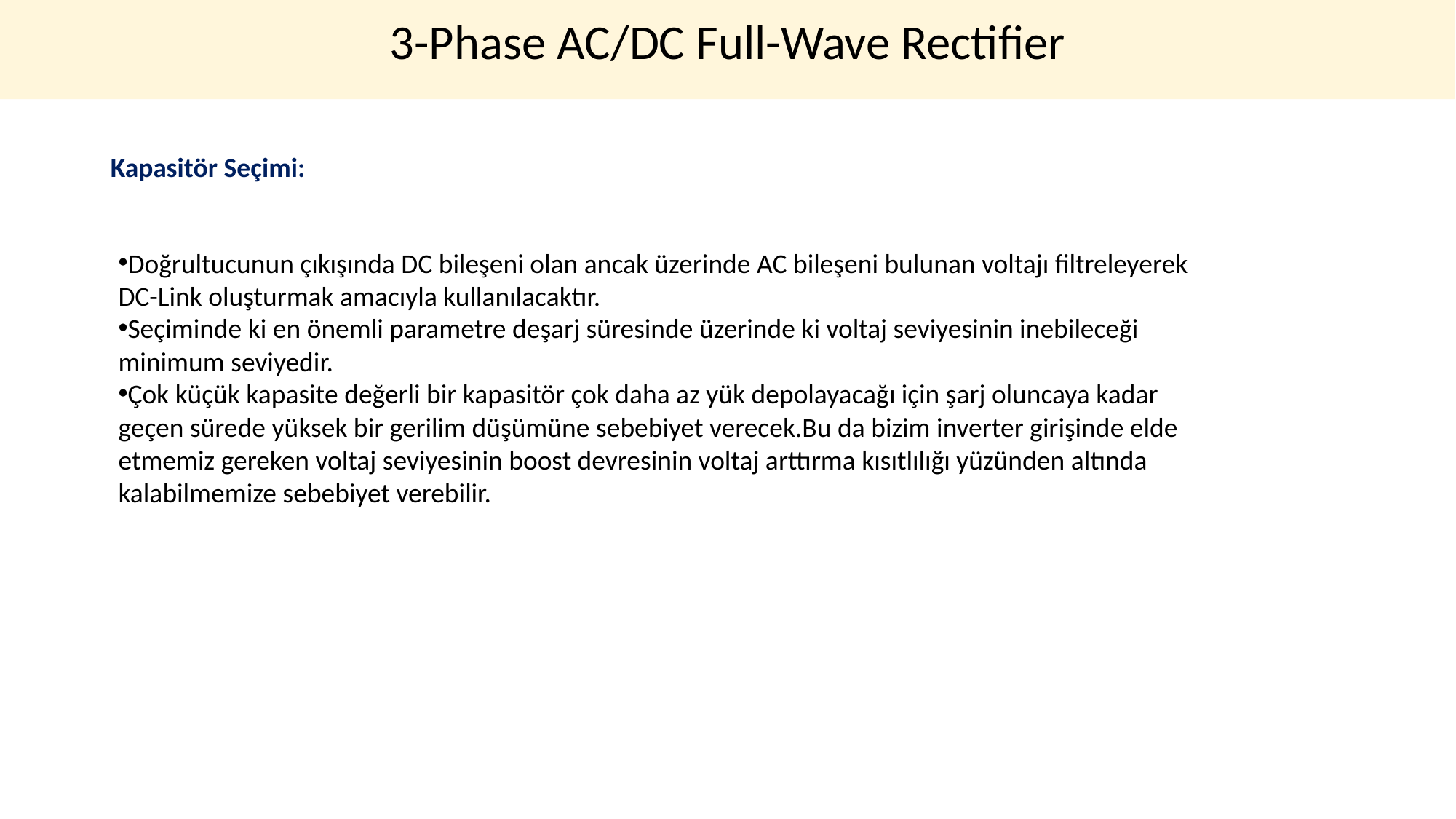

3-Phase AC/DC Full-Wave Rectifier
Kapasitör Seçimi:
Doğrultucunun çıkışında DC bileşeni olan ancak üzerinde AC bileşeni bulunan voltajı filtreleyerek DC-Link oluşturmak amacıyla kullanılacaktır.
Seçiminde ki en önemli parametre deşarj süresinde üzerinde ki voltaj seviyesinin inebileceği minimum seviyedir.
Çok küçük kapasite değerli bir kapasitör çok daha az yük depolayacağı için şarj oluncaya kadar geçen sürede yüksek bir gerilim düşümüne sebebiyet verecek.Bu da bizim inverter girişinde elde etmemiz gereken voltaj seviyesinin boost devresinin voltaj arttırma kısıtlılığı yüzünden altında kalabilmemize sebebiyet verebilir.